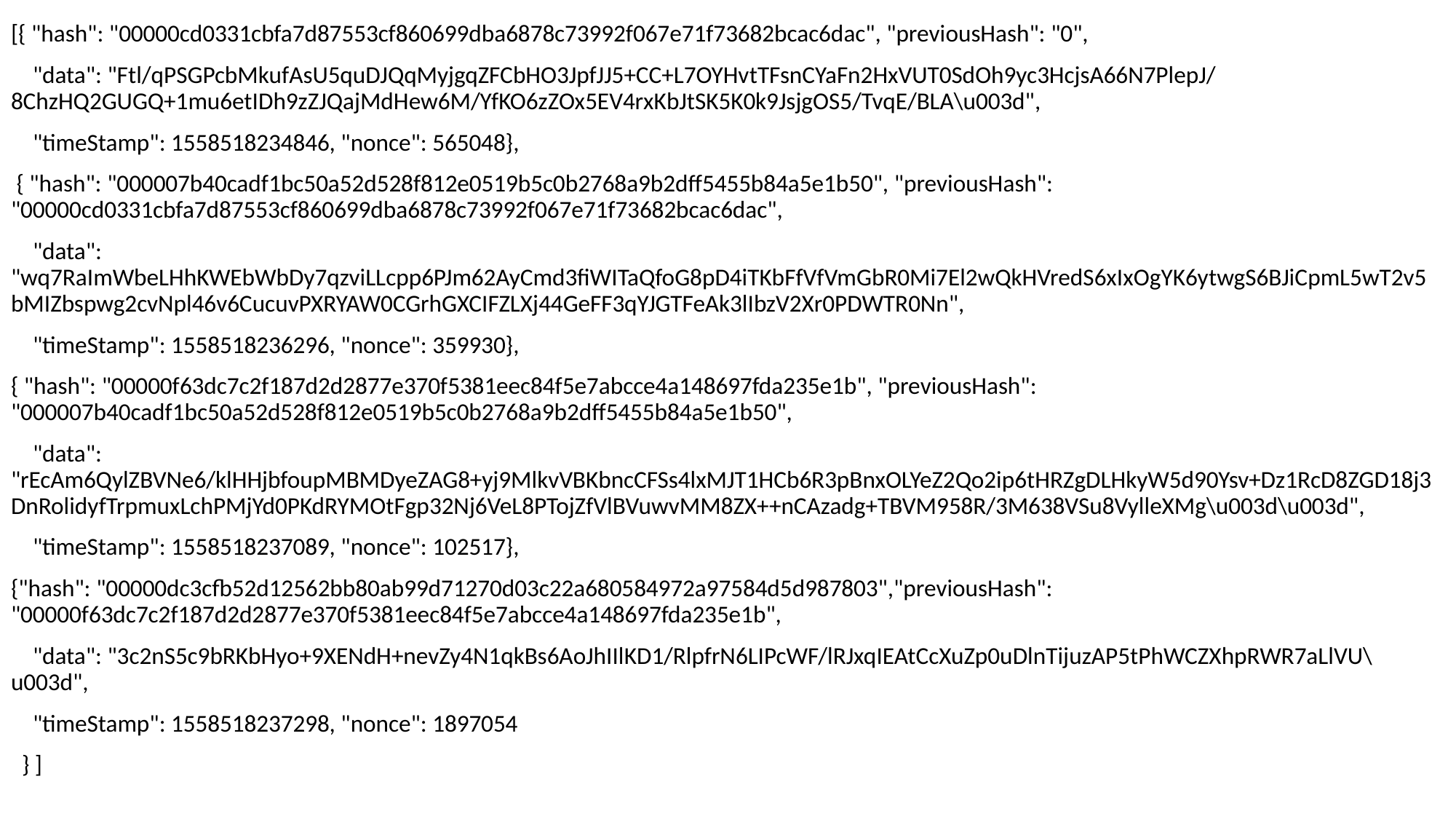

[{ "hash": "00000cd0331cbfa7d87553cf860699dba6878c73992f067e71f73682bcac6dac", "previousHash": "0",
    "data": "Ftl/qPSGPcbMkufAsU5quDJQqMyjgqZFCbHO3JpfJJ5+CC+L7OYHvtTFsnCYaFn2HxVUT0SdOh9yc3HcjsA66N7PlepJ/8ChzHQ2GUGQ+1mu6etIDh9zZJQajMdHew6M/YfKO6zZOx5EV4rxKbJtSK5K0k9JsjgOS5/TvqE/BLA\u003d",
    "timeStamp": 1558518234846, "nonce": 565048},
 { "hash": "000007b40cadf1bc50a52d528f812e0519b5c0b2768a9b2dff5455b84a5e1b50", "previousHash": "00000cd0331cbfa7d87553cf860699dba6878c73992f067e71f73682bcac6dac",
    "data": "wq7RaImWbeLHhKWEbWbDy7qzviLLcpp6PJm62AyCmd3fiWITaQfoG8pD4iTKbFfVfVmGbR0Mi7El2wQkHVredS6xIxOgYK6ytwgS6BJiCpmL5wT2v5bMIZbspwg2cvNpl46v6CucuvPXRYAW0CGrhGXCIFZLXj44GeFF3qYJGTFeAk3lIbzV2Xr0PDWTR0Nn",
    "timeStamp": 1558518236296, "nonce": 359930},
{ "hash": "00000f63dc7c2f187d2d2877e370f5381eec84f5e7abcce4a148697fda235e1b", "previousHash": "000007b40cadf1bc50a52d528f812e0519b5c0b2768a9b2dff5455b84a5e1b50",
    "data": "rEcAm6QylZBVNe6/klHHjbfoupMBMDyeZAG8+yj9MlkvVBKbncCFSs4lxMJT1HCb6R3pBnxOLYeZ2Qo2ip6tHRZgDLHkyW5d90Ysv+Dz1RcD8ZGD18j3DnRolidyfTrpmuxLchPMjYd0PKdRYMOtFgp32Nj6VeL8PTojZfVlBVuwvMM8ZX++nCAzadg+TBVM958R/3M638VSu8VylleXMg\u003d\u003d",
    "timeStamp": 1558518237089, "nonce": 102517},
{"hash": "00000dc3cfb52d12562bb80ab99d71270d03c22a680584972a97584d5d987803","previousHash": "00000f63dc7c2f187d2d2877e370f5381eec84f5e7abcce4a148697fda235e1b",
    "data": "3c2nS5c9bRKbHyo+9XENdH+nevZy4N1qkBs6AoJhIIlKD1/RlpfrN6LIPcWF/lRJxqIEAtCcXuZp0uDlnTijuzAP5tPhWCZXhpRWR7aLlVU\u003d",
    "timeStamp": 1558518237298, "nonce": 1897054
  } ]